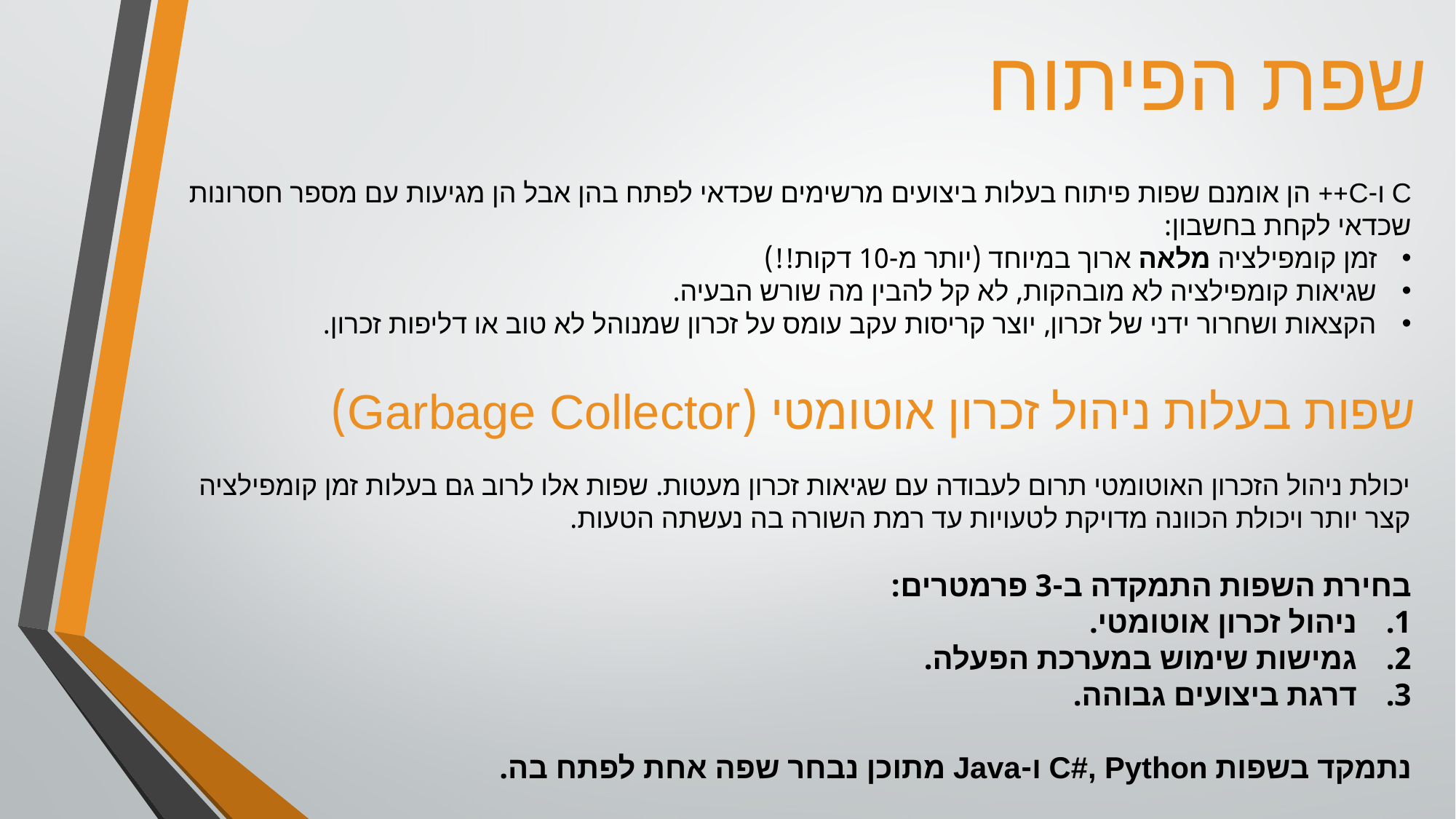

שפת הפיתוח
C ו-C++ הן אומנם שפות פיתוח בעלות ביצועים מרשימים שכדאי לפתח בהן אבל הן מגיעות עם מספר חסרונות שכדאי לקחת בחשבון:
זמן קומפילציה מלאה ארוך במיוחד (יותר מ-10 דקות!!)
שגיאות קומפילציה לא מובהקות, לא קל להבין מה שורש הבעיה.
הקצאות ושחרור ידני של זכרון, יוצר קריסות עקב עומס על זכרון שמנוהל לא טוב או דליפות זכרון.

שפות בעלות ניהול זכרון אוטומטי (Garbage Collector)
יכולת ניהול הזכרון האוטומטי תרום לעבודה עם שגיאות זכרון מעטות. שפות אלו לרוב גם בעלות זמן קומפילציה קצר יותר ויכולת הכוונה מדויקת לטעויות עד רמת השורה בה נעשתה הטעות.

בחירת השפות התמקדה ב-3 פרמטרים:
ניהול זכרון אוטומטי.
גמישות שימוש במערכת הפעלה.
דרגת ביצועים גבוהה.

נתמקד בשפות C#, Python ו-Java מתוכן נבחר שפה אחת לפתח בה.